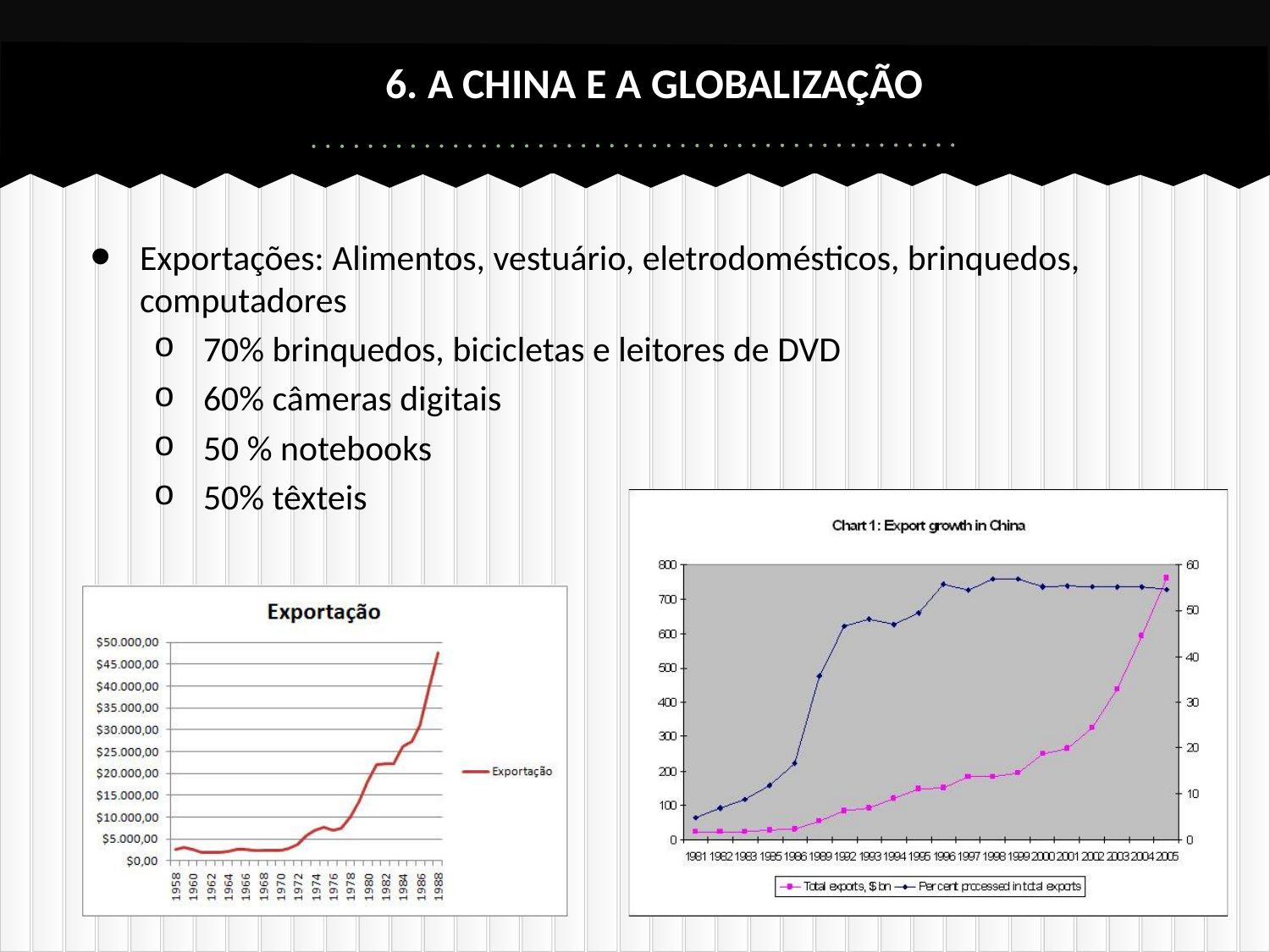

# 6. A CHINA E A GLOBALIZAÇÃO
Exportações: Alimentos, vestuário, eletrodomésticos, brinquedos, computadores
70% brinquedos, bicicletas e leitores de DVD
60% câmeras digitais
50 % notebooks
50% têxteis